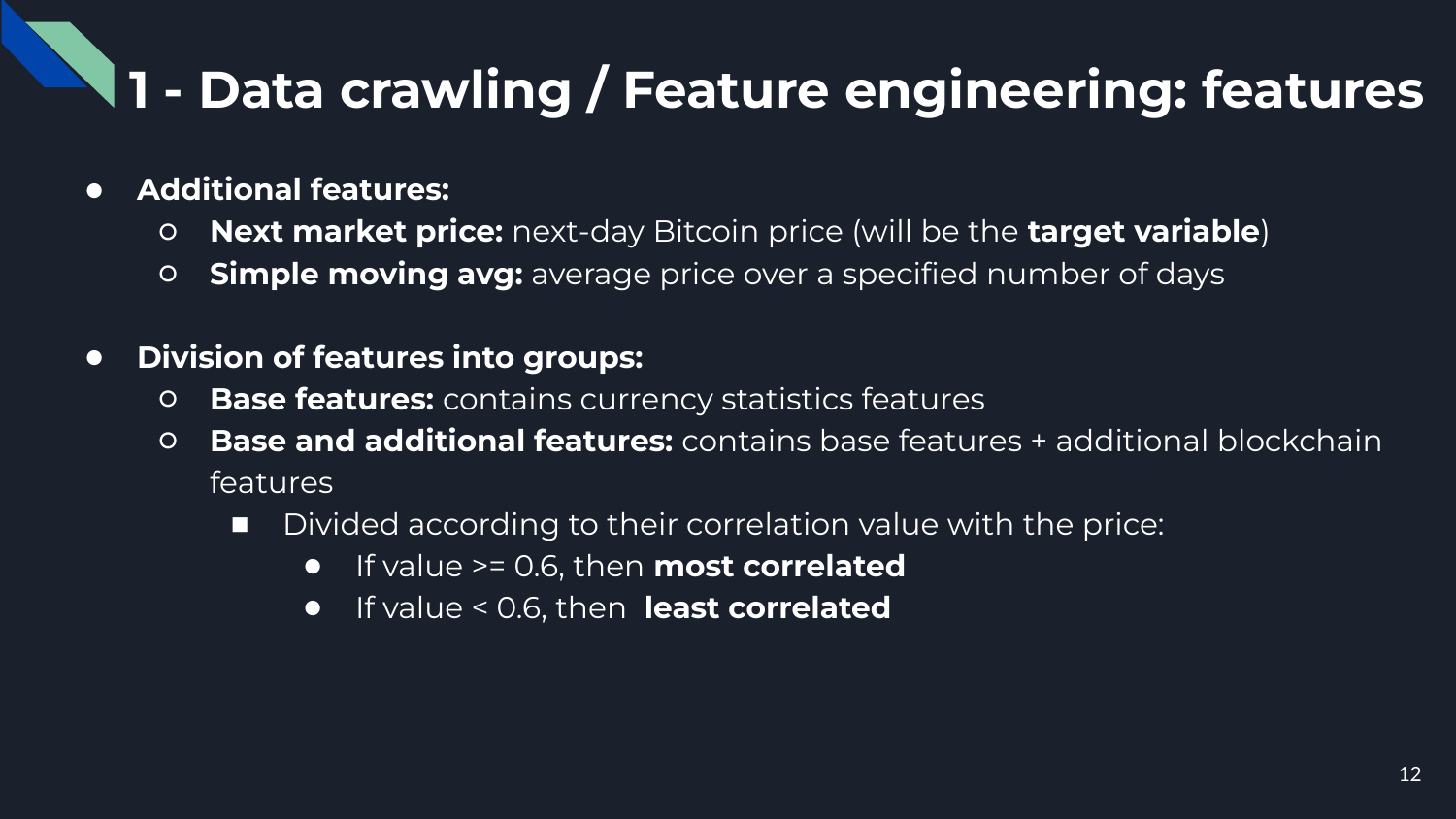

1 - Data crawling / Feature engineering: features
Additional features:
Next market price: next-day Bitcoin price (will be the target variable)
Simple moving avg: average price over a specified number of days

Division of features into groups:
Base features: contains currency statistics features
Base and additional features: contains base features + additional blockchain features
Divided according to their correlation value with the price:
If value >= 0.6, then most correlated
If value < 0.6, then  least correlated
12